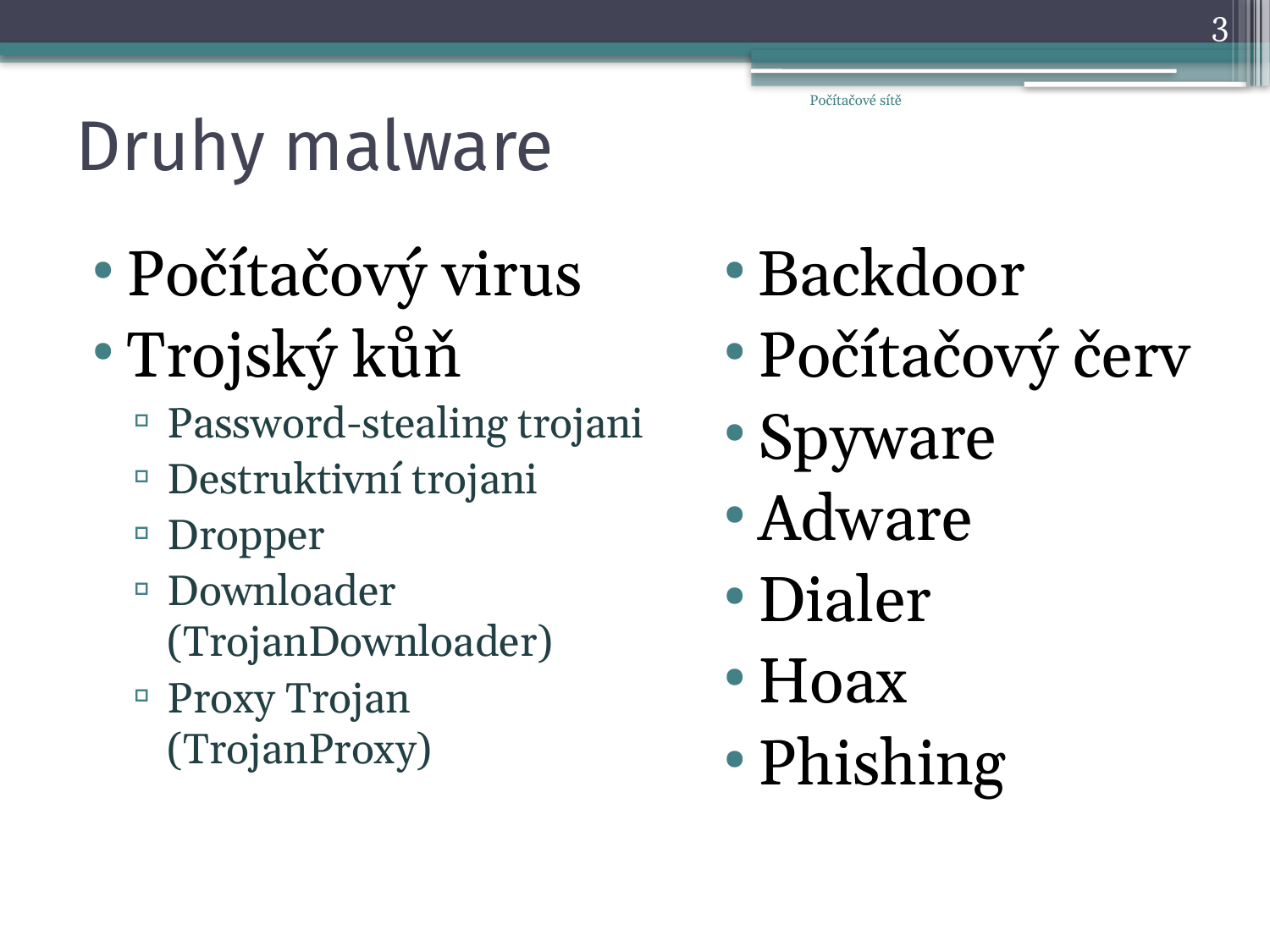

3
# Druhy malware
Počítačové sítě
Počítačový virus
Trojský kůň
Password-stealing trojani
Destruktivní trojani
Dropper
Downloader (TrojanDownloader)
Proxy Trojan (TrojanProxy)

Backdoor
Počítačový červ
Spyware
Adware
Dialer
Hoax
Phishing